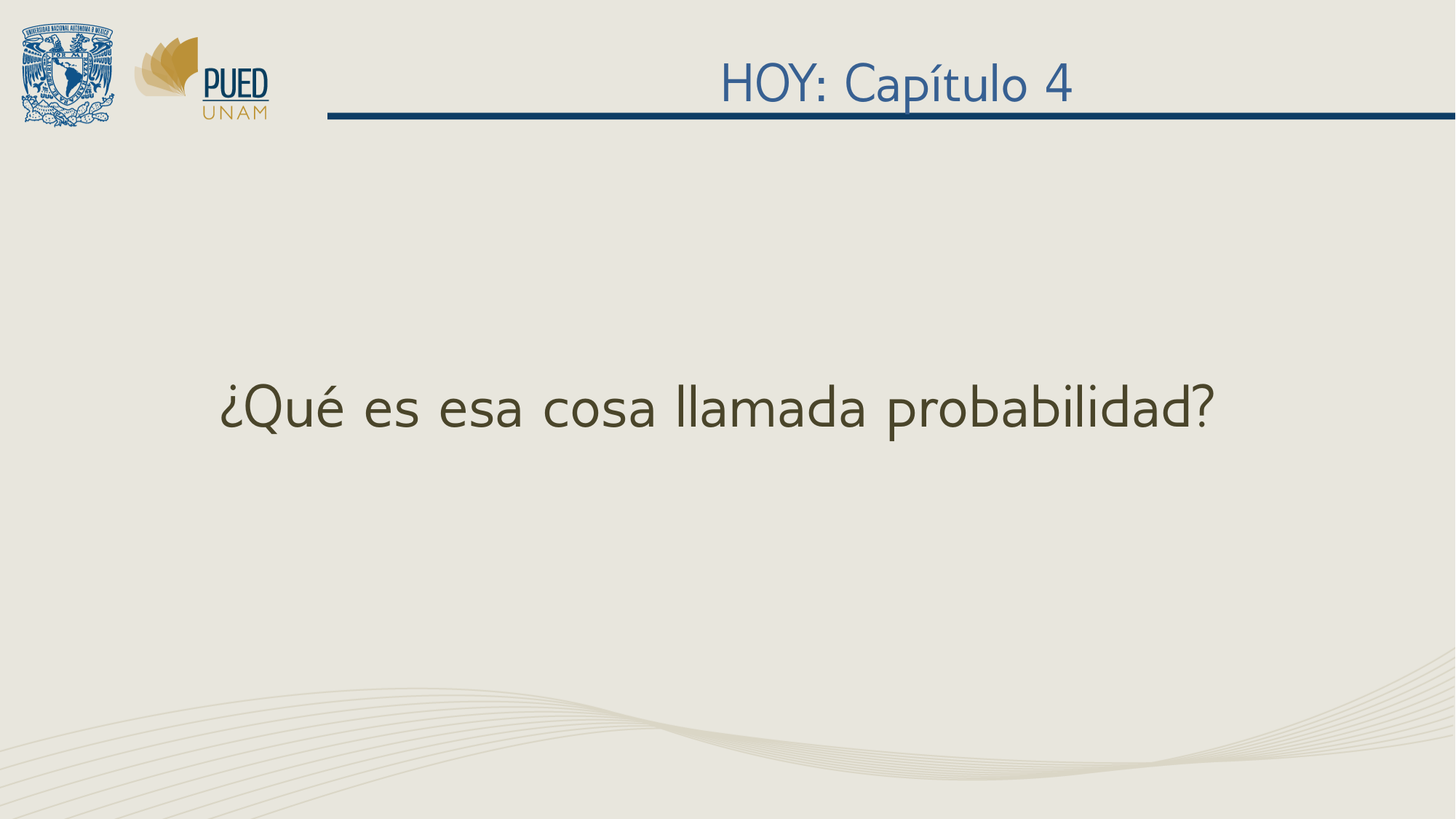

# HOY: Capítulo 4

¿Qué es esa cosa llamada probabilidad?